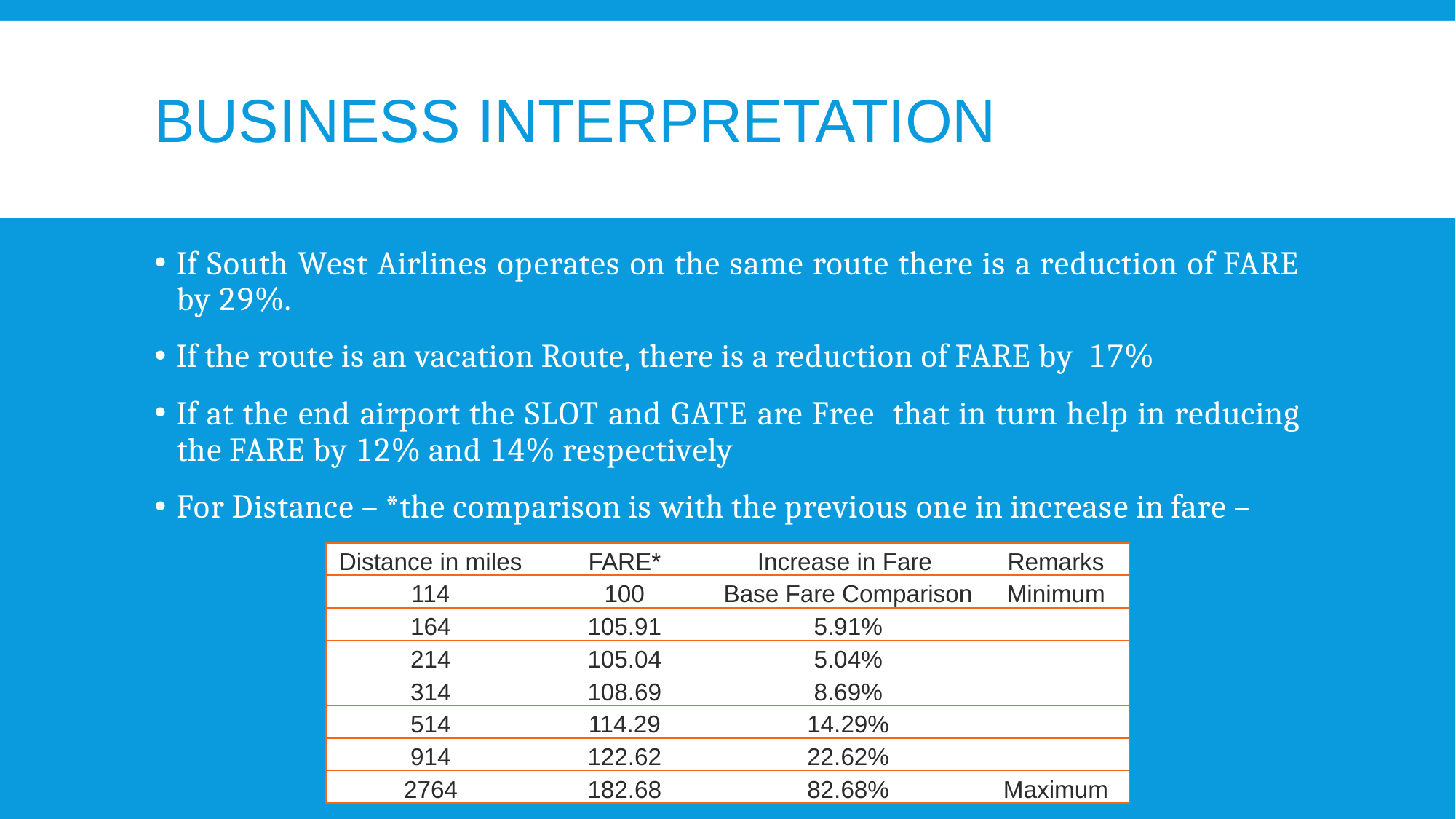

# Business Interpretation
If South West Airlines operates on the same route there is a reduction of FARE by 29%.
If the route is an vacation Route, there is a reduction of FARE by  17%
If at the end airport the SLOT and GATE are Free  that in turn help in reducing the FARE by 12% and 14% respectively
For Distance – *the comparison is with the previous one in increase in fare –

| Distance in miles | FARE\* | Increase in Fare | Remarks |
| --- | --- | --- | --- |
| 114 | 100 | Base Fare Comparison | Minimum |
| 164 | 105.91 | 5.91% |  |
| 214 | 105.04 | 5.04% |  |
| 314 | 108.69 | 8.69% |  |
| 514 | 114.29 | 14.29% |  |
| 914 | 122.62 | 22.62% |  |
| 2764 | 182.68 | 82.68% | Maximum |